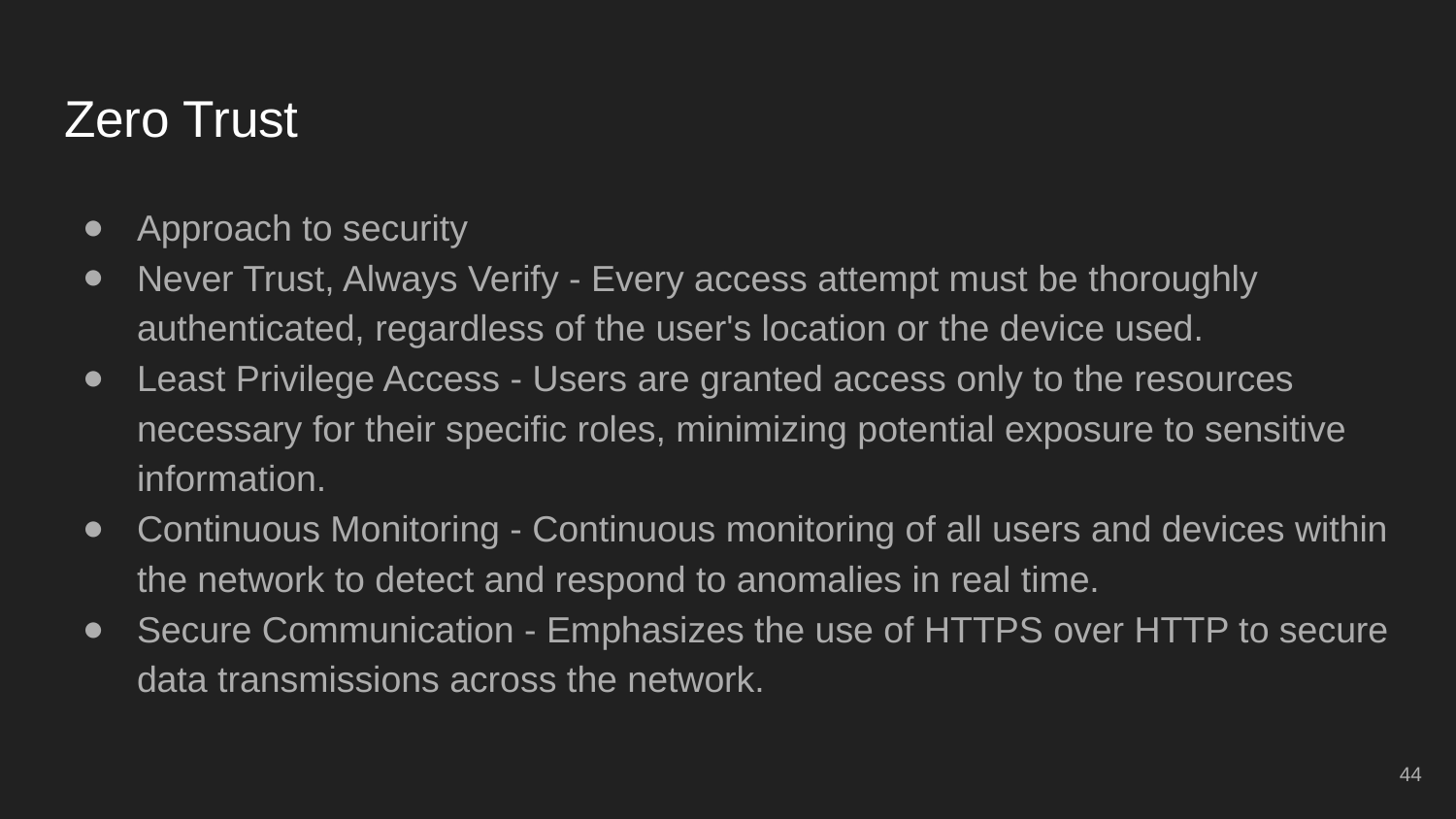

# Zero Trust
Approach to security
Never Trust, Always Verify - Every access attempt must be thoroughly authenticated, regardless of the user's location or the device used.
Least Privilege Access - Users are granted access only to the resources necessary for their specific roles, minimizing potential exposure to sensitive information.
Continuous Monitoring - Continuous monitoring of all users and devices within the network to detect and respond to anomalies in real time.
Secure Communication - Emphasizes the use of HTTPS over HTTP to secure data transmissions across the network.

44